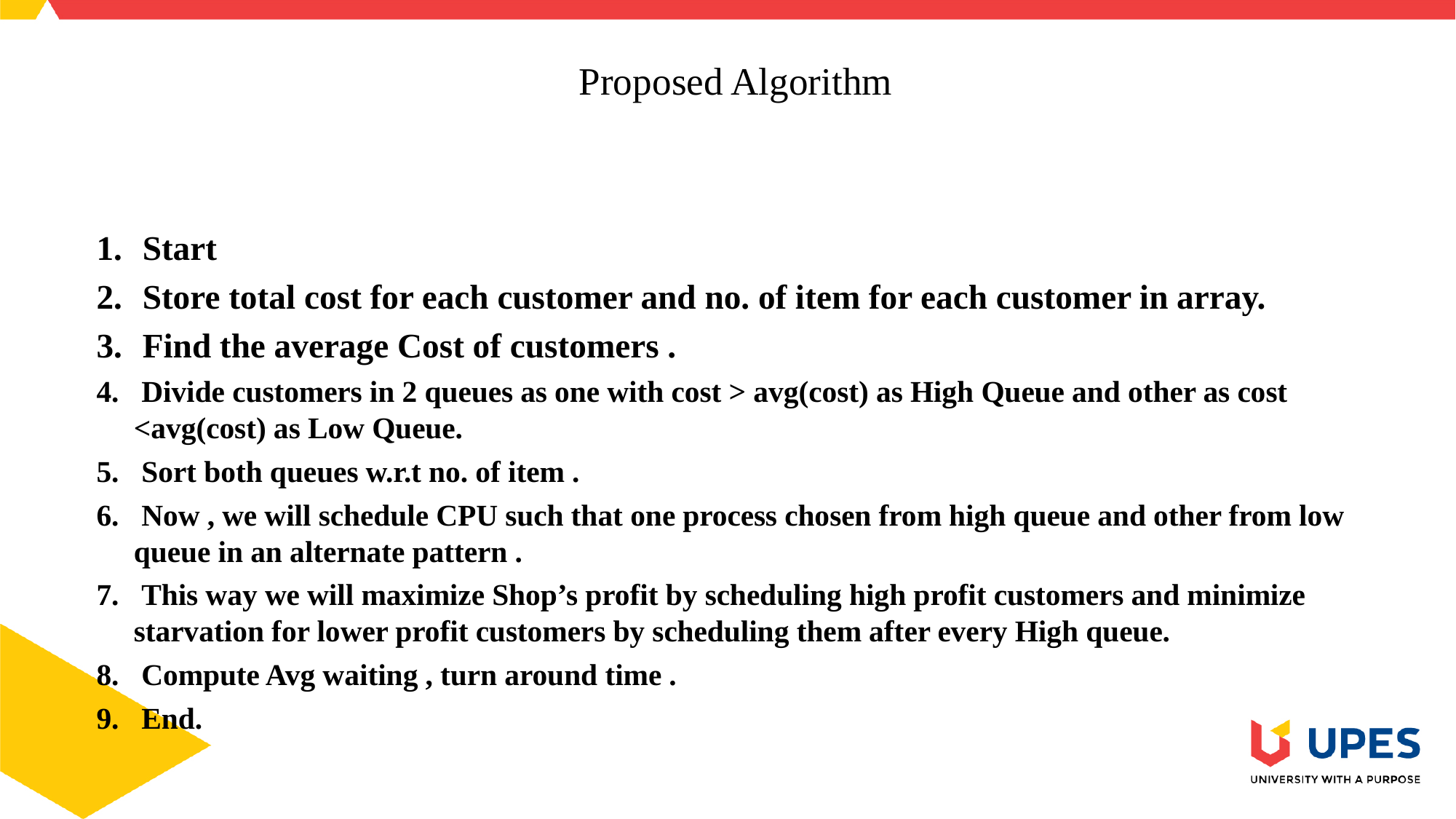

# Proposed Algorithm
 Start
 Store total cost for each customer and no. of item for each customer in array.
 Find the average Cost of customers .
 Divide customers in 2 queues as one with cost > avg(cost) as High Queue and other as cost <avg(cost) as Low Queue.
 Sort both queues w.r.t no. of item .
 Now , we will schedule CPU such that one process chosen from high queue and other from low queue in an alternate pattern .
 This way we will maximize Shop’s profit by scheduling high profit customers and minimize starvation for lower profit customers by scheduling them after every High queue.
 Compute Avg waiting , turn around time .
 End.